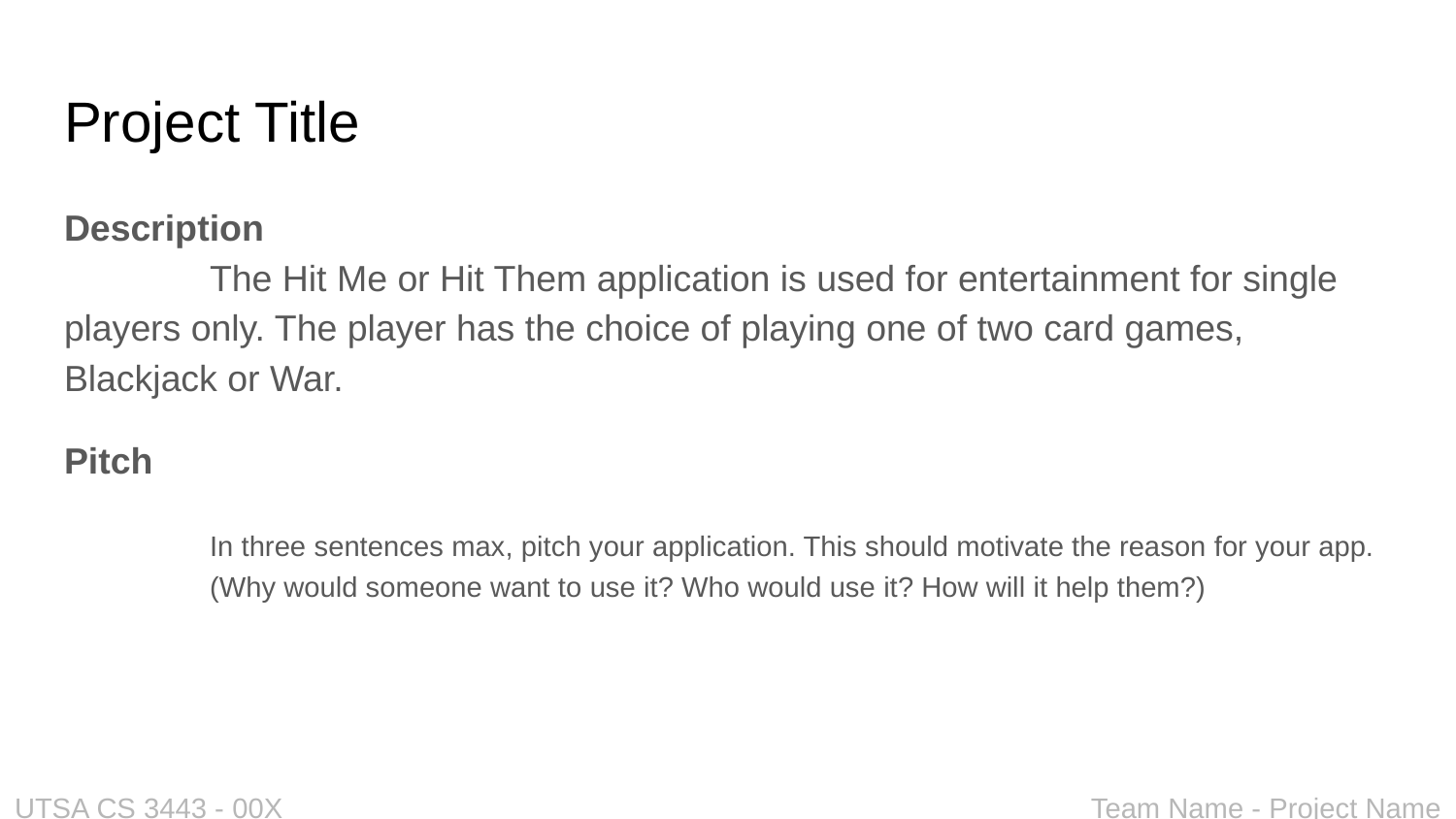

# Project Title
Description
	The Hit Me or Hit Them application is used for entertainment for single players only. The player has the choice of playing one of two card games, Blackjack or War.
Pitch
	In three sentences max, pitch your application. This should motivate the reason for your app.
	(Why would someone want to use it? Who would use it? How will it help them?)
UTSA CS 3443 - 00X
Team Name - Project Name